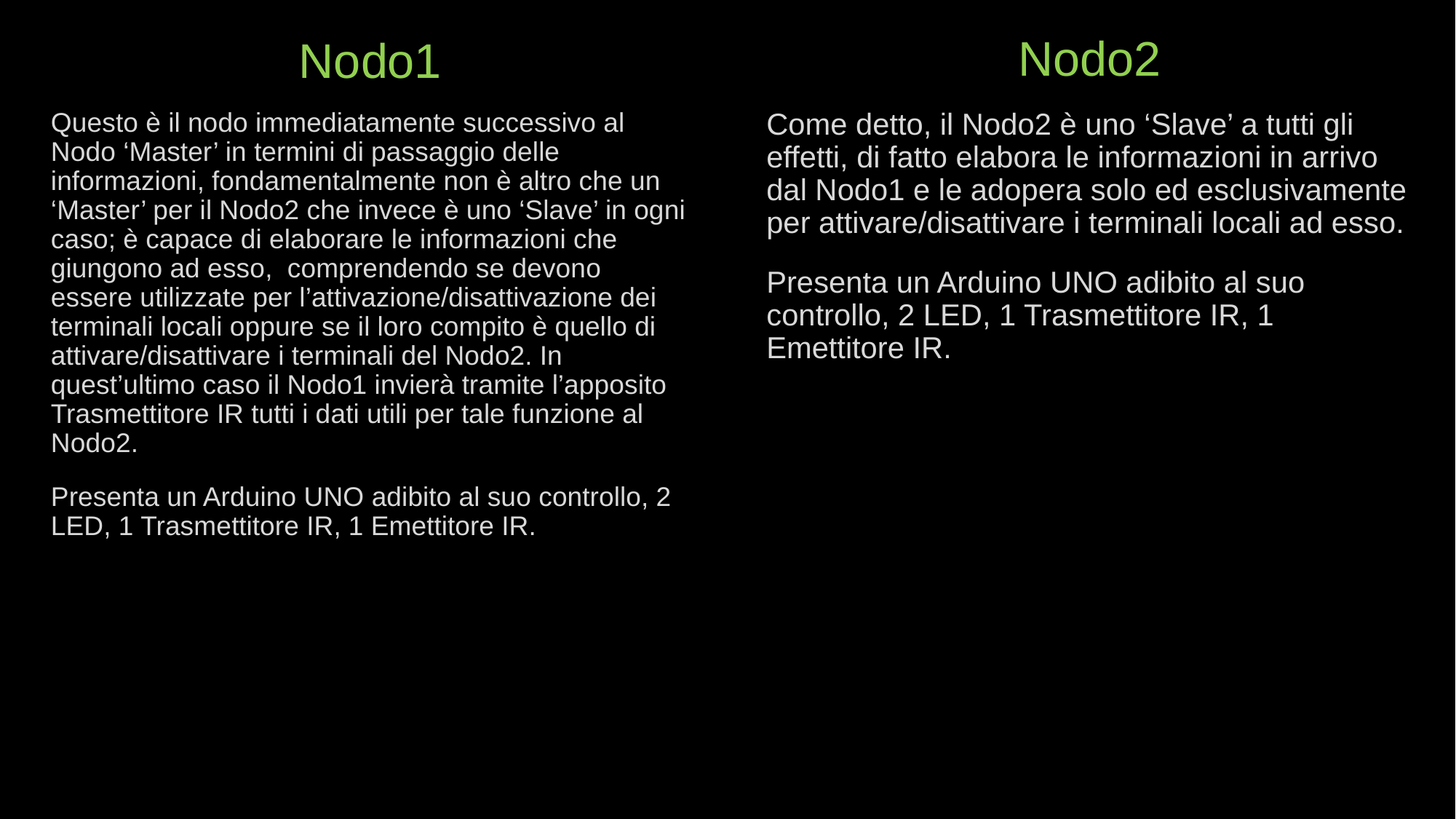

Nodo2
Nodo1
Questo è il nodo immediatamente successivo al Nodo ‘Master’ in termini di passaggio delle informazioni, fondamentalmente non è altro che un ‘Master’ per il Nodo2 che invece è uno ‘Slave’ in ogni caso; è capace di elaborare le informazioni che giungono ad esso,  comprendendo se devono essere utilizzate per l’attivazione/disattivazione dei terminali locali oppure se il loro compito è quello di attivare/disattivare i terminali del Nodo2. In quest’ultimo caso il Nodo1 invierà tramite l’apposito Trasmettitore IR tutti i dati utili per tale funzione al Nodo2.
Presenta un Arduino UNO adibito al suo controllo, 2 LED, 1 Trasmettitore IR, 1 Emettitore IR.
Come detto, il Nodo2 è uno ‘Slave’ a tutti gli effetti, di fatto elabora le informazioni in arrivo dal Nodo1 e le adopera solo ed esclusivamente per attivare/disattivare i terminali locali ad esso.
Presenta un Arduino UNO adibito al suo controllo, 2 LED, 1 Trasmettitore IR, 1 Emettitore IR.